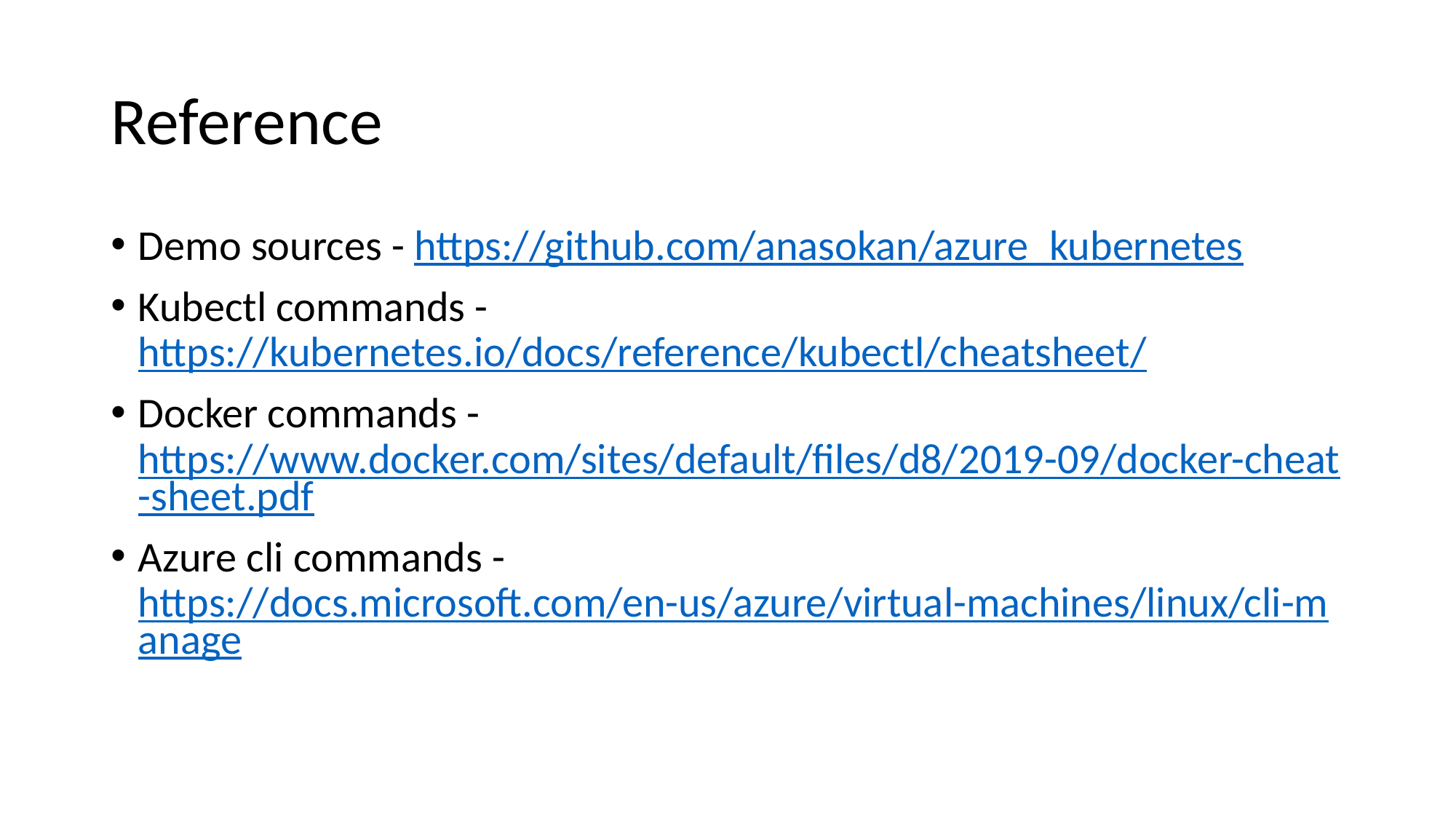

# Reference
Demo sources - https://github.com/anasokan/azure_kubernetes
Kubectl commands - https://kubernetes.io/docs/reference/kubectl/cheatsheet/
Docker commands - https://www.docker.com/sites/default/files/d8/2019-09/docker-cheat-sheet.pdf
Azure cli commands - https://docs.microsoft.com/en-us/azure/virtual-machines/linux/cli-manage